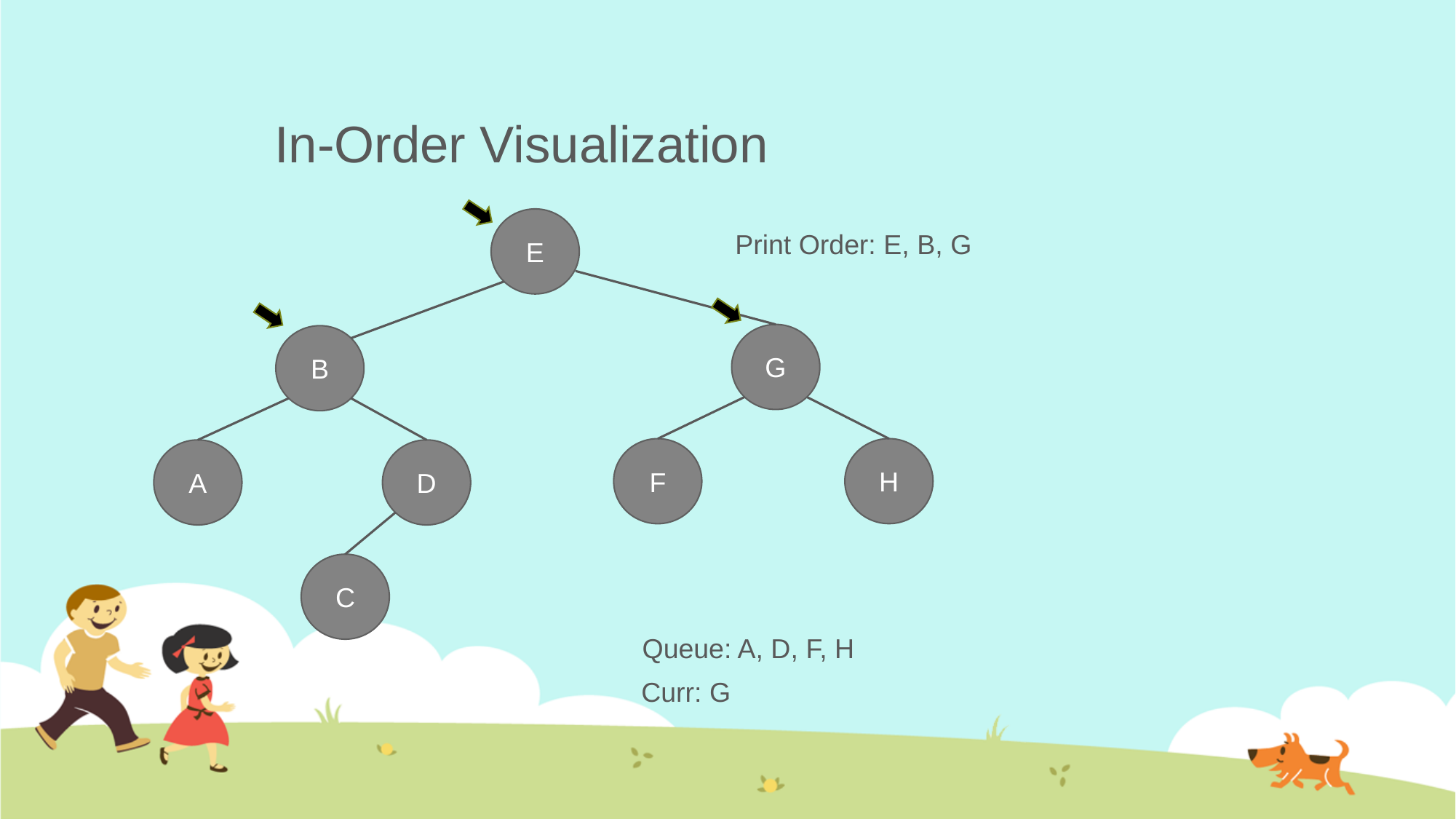

# In-Order Visualization

E
Print Order: E, B, G

G
B
H
F
A
D
C
Queue: A, D, F, H
Curr: G